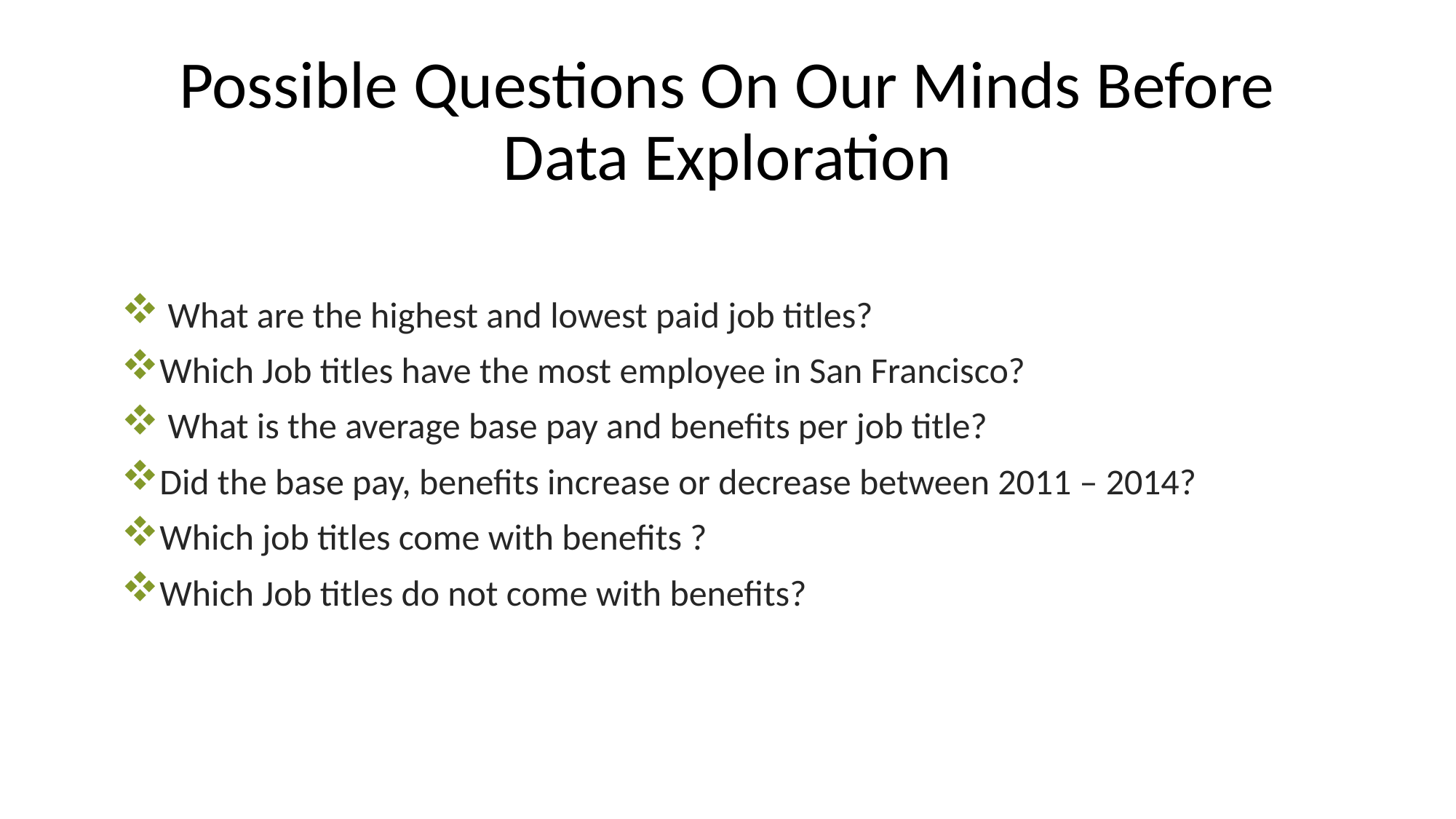

# Possible Questions On Our Minds Before Data Exploration
 What are the highest and lowest paid job titles?
Which Job titles have the most employee in San Francisco?
 What is the average base pay and benefits per job title?
Did the base pay, benefits increase or decrease between 2011 – 2014?
Which job titles come with benefits ?
Which Job titles do not come with benefits?